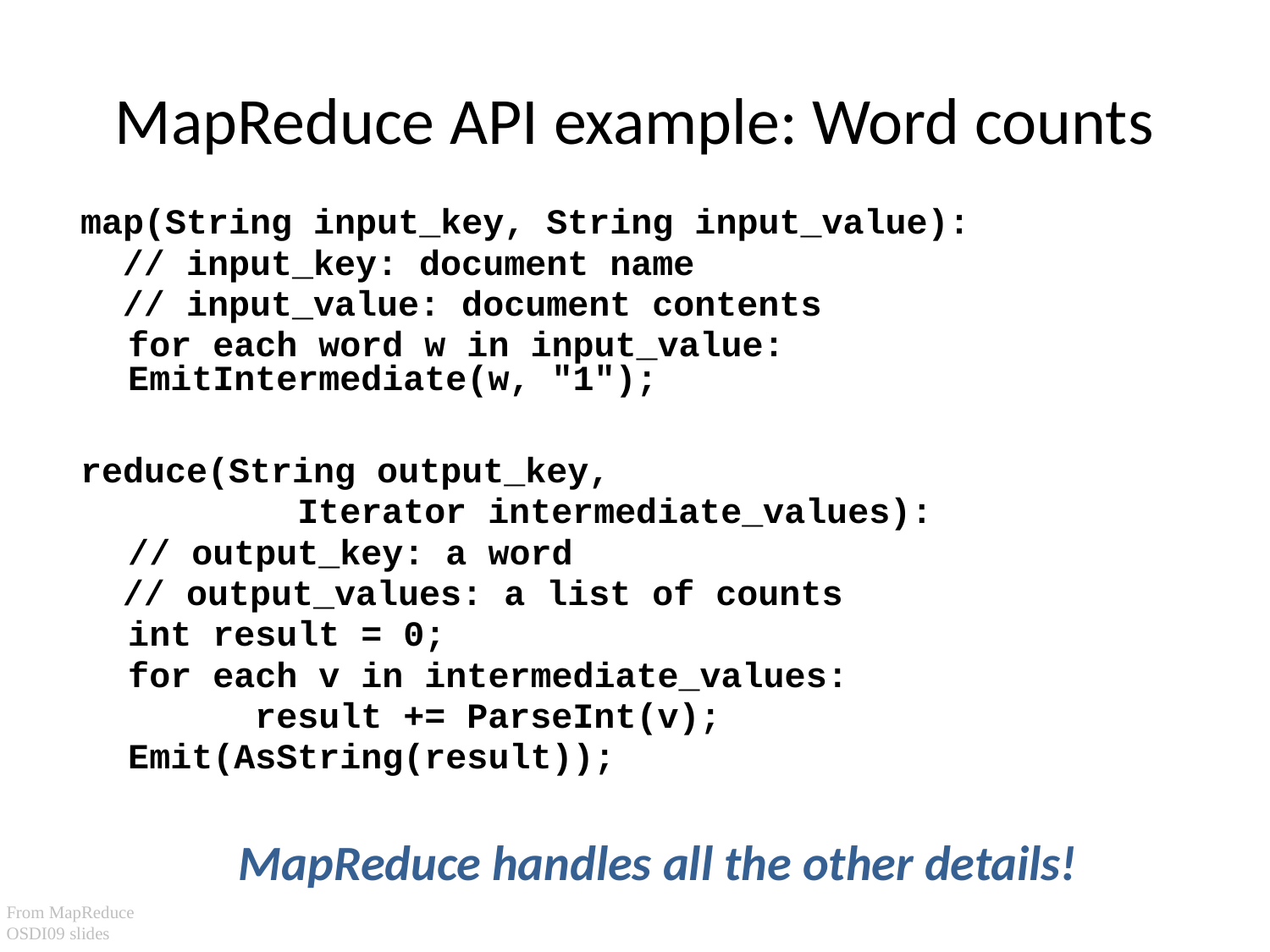

# MapReduce API example: Word counts
map(String input_key, String input_value):
  // input_key: document name
  // input_value: document contents
	for each word w in input_value: 	EmitIntermediate(w, "1");

reduce(String output_key,
		  Iterator intermediate_values):
	// output_key: a word
  // output_values: a list of counts
	int result = 0;
	for each v in intermediate_values:
		result += ParseInt(v);
	Emit(AsString(result));
MapReduce handles all the other details!
9
From MapReduce OSDI09 slides